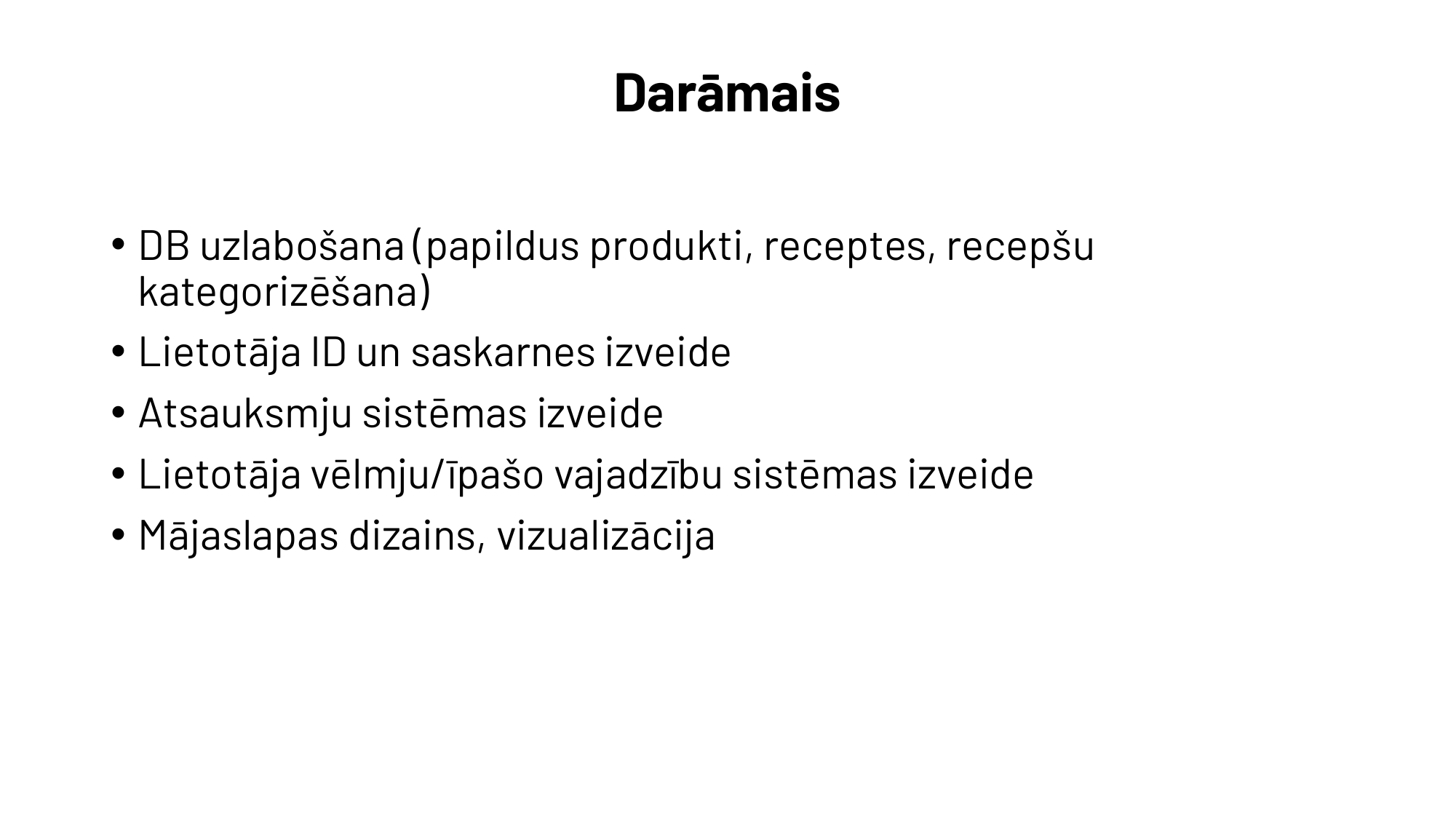

# Darāmais
DB uzlabošana (papildus produkti, receptes, recepšu kategorizēšana)
Lietotāja ID un saskarnes izveide
Atsauksmju sistēmas izveide
Lietotāja vēlmju/īpašo vajadzību sistēmas izveide
Mājaslapas dizains, vizualizācija